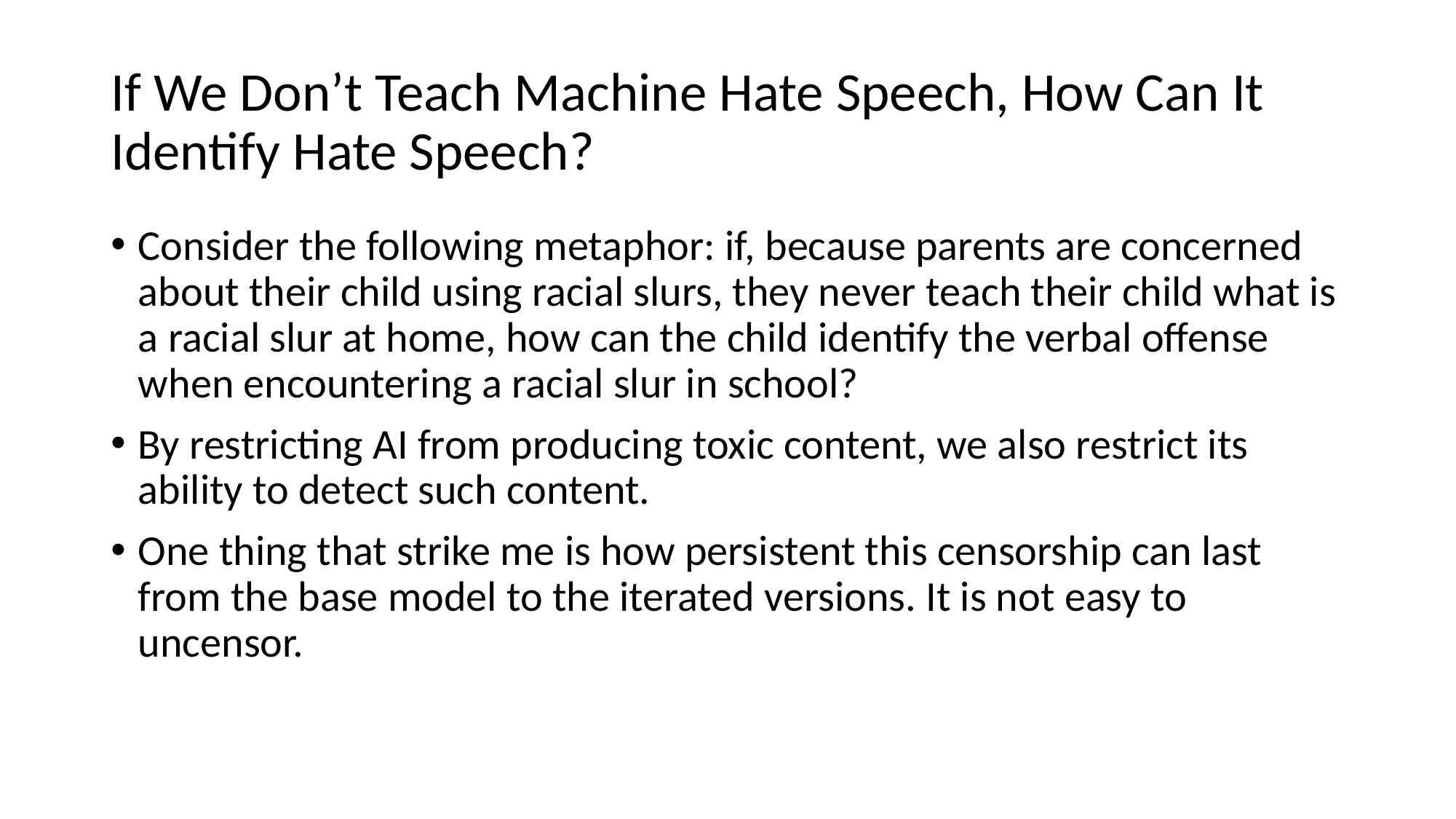

# If We Don’t Teach Machine Hate Speech, How Can It Identify Hate Speech?
Consider the following metaphor: if, because parents are concerned about their child using racial slurs, they never teach their child what is a racial slur at home, how can the child identify the verbal offense when encountering a racial slur in school?
By restricting AI from producing toxic content, we also restrict its ability to detect such content.
One thing that strike me is how persistent this censorship can last from the base model to the iterated versions. It is not easy to uncensor.